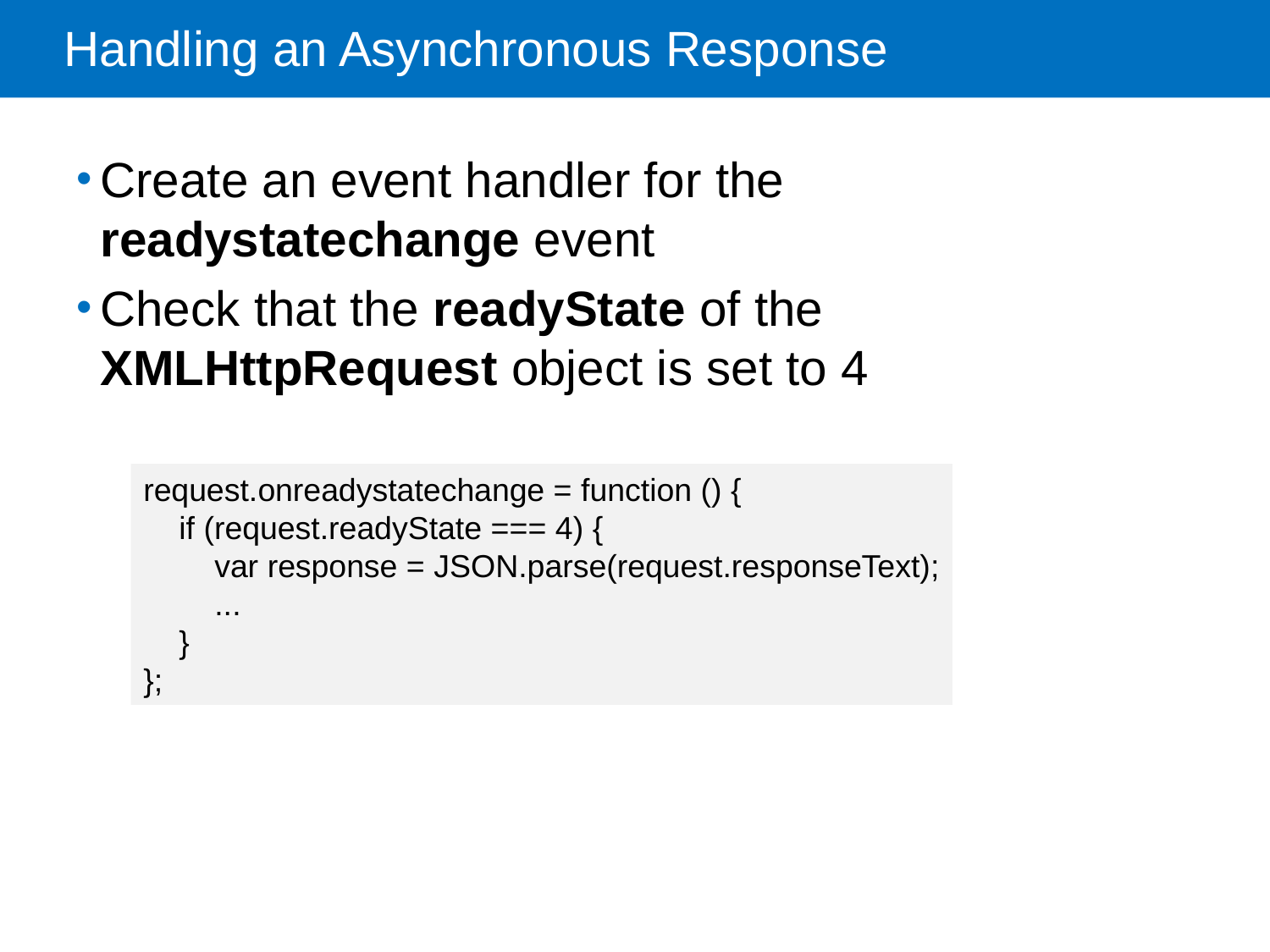

# Handling an Asynchronous Response
Create an event handler for the readystatechange event
Check that the readyState of the XMLHttpRequest object is set to 4
request.onreadystatechange = function () {
    if (request.readyState === 4) {
        var response = JSON.parse(request.responseText);
        ...
    }
};